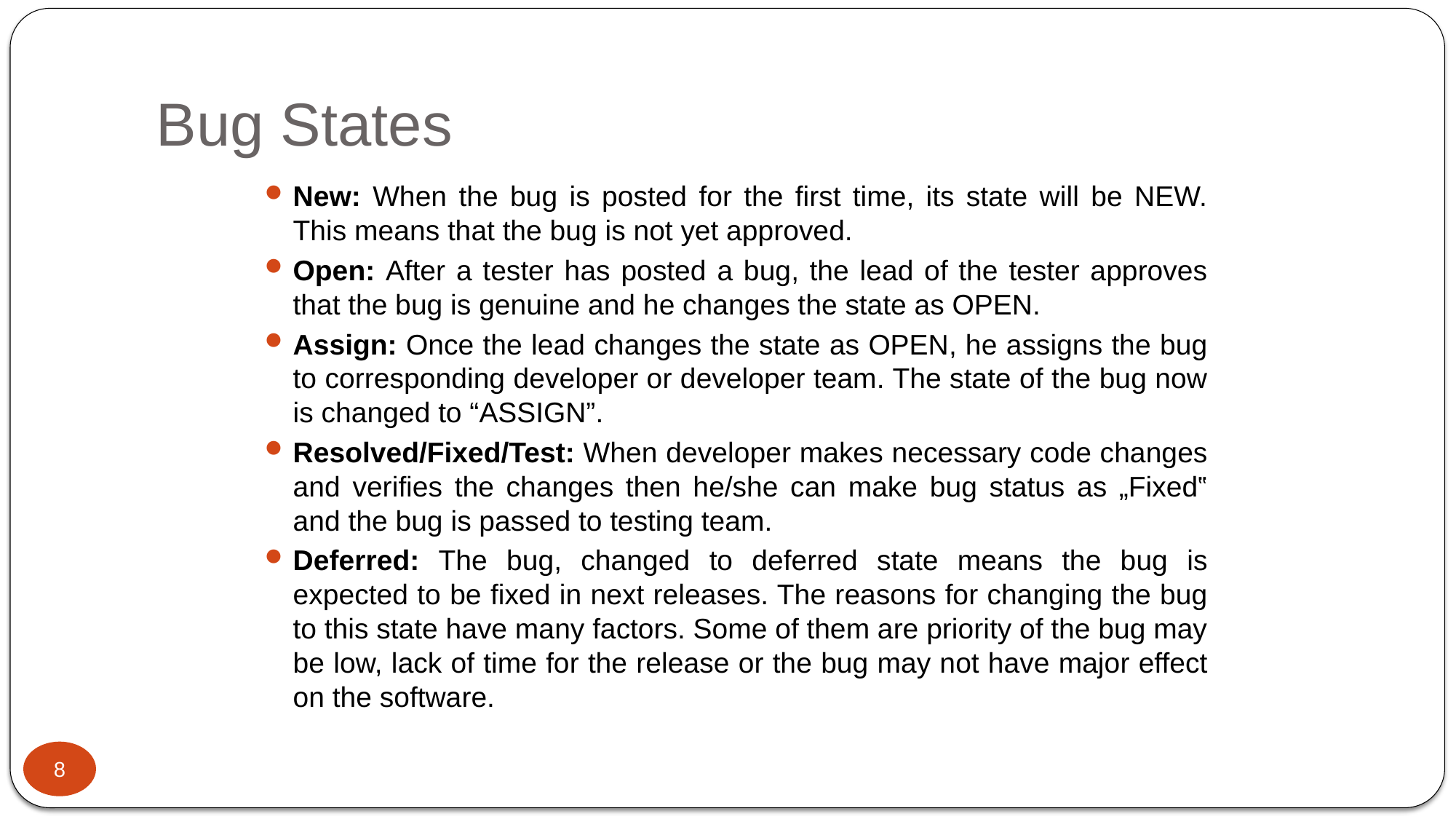

# Bug States
New: When the bug is posted for the first time, its state will be NEW. This means that the bug is not yet approved.
Open: After a tester has posted a bug, the lead of the tester approves that the bug is genuine and he changes the state as OPEN.
Assign: Once the lead changes the state as OPEN, he assigns the bug to corresponding developer or developer team. The state of the bug now is changed to “ASSIGN”.
Resolved/Fixed/Test: When developer makes necessary code changes and verifies the changes then he/she can make bug status as „Fixed‟ and the bug is passed to testing team.
Deferred: The bug, changed to deferred state means the bug is expected to be fixed in next releases. The reasons for changing the bug to this state have many factors. Some of them are priority of the bug may be low, lack of time for the release or the bug may not have major effect on the software.
8